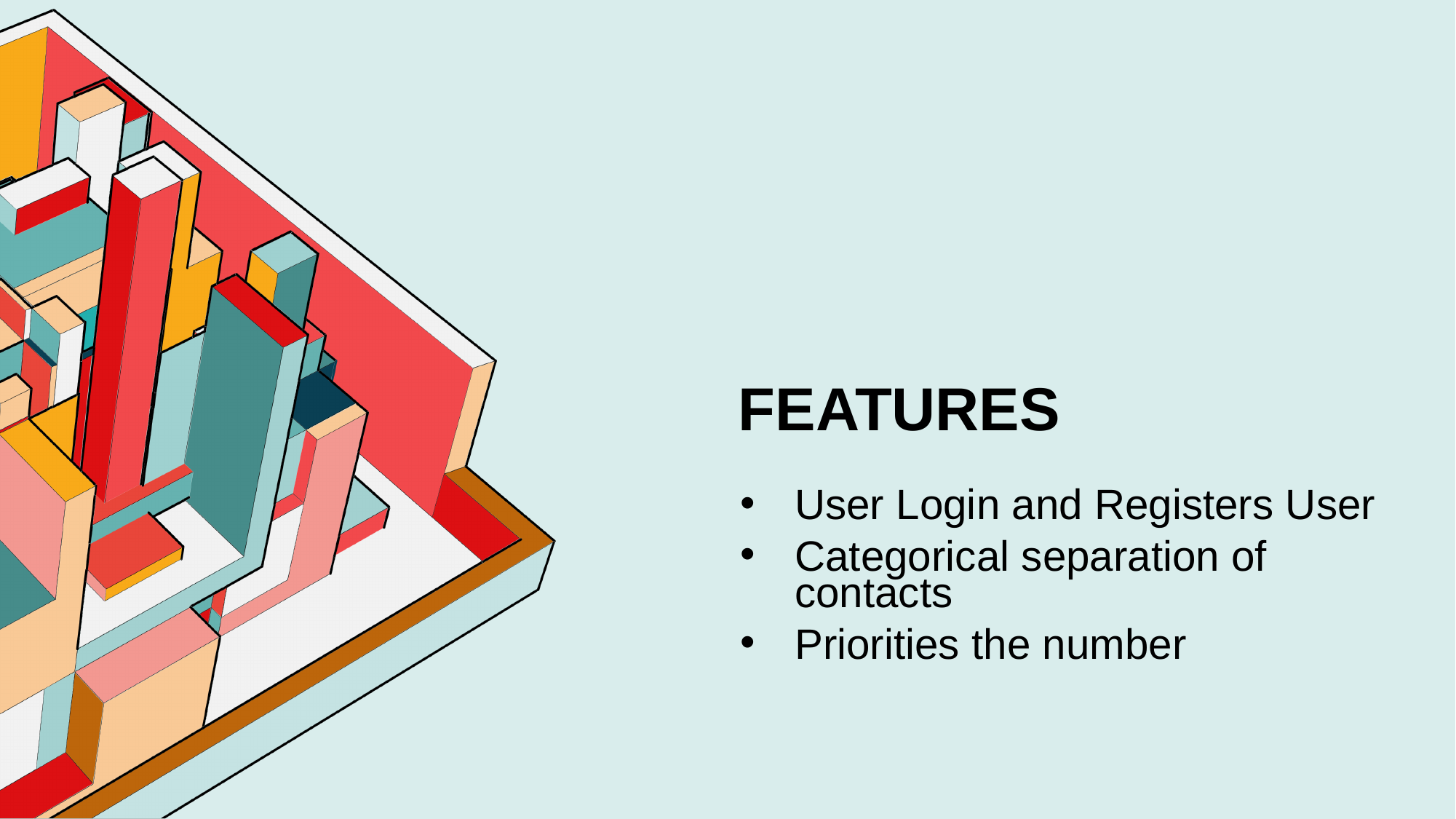

# Features
User Login and Registers User
Categorical separation of contacts
Priorities the number